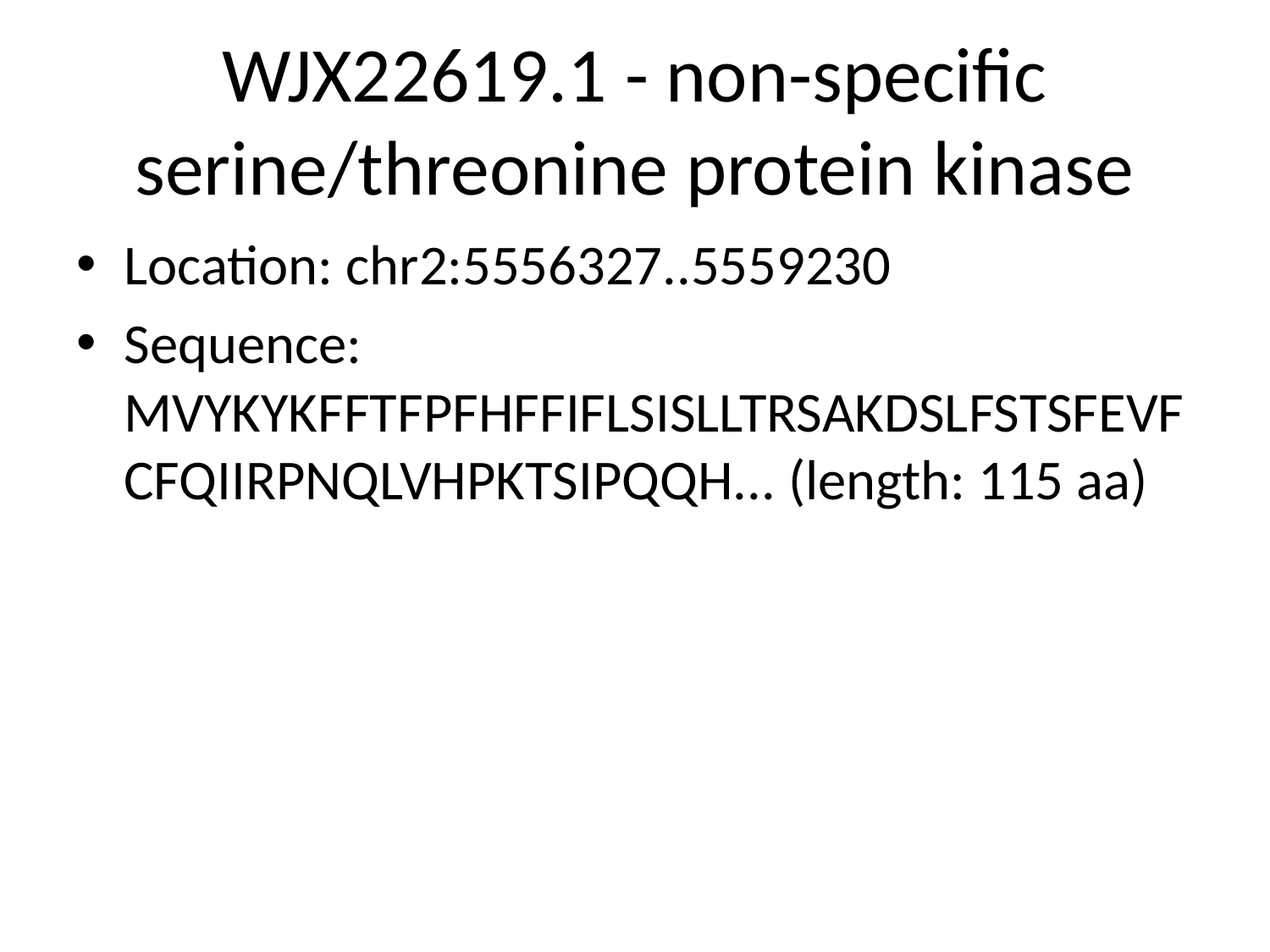

# WJX22619.1 - non-specific serine/threonine protein kinase
Location: chr2:5556327..5559230
Sequence: MVYKYKFFTFPFHFFIFLSISLLTRSAKDSLFSTSFEVFCFQIIRPNQLVHPKTSIPQQH... (length: 115 aa)